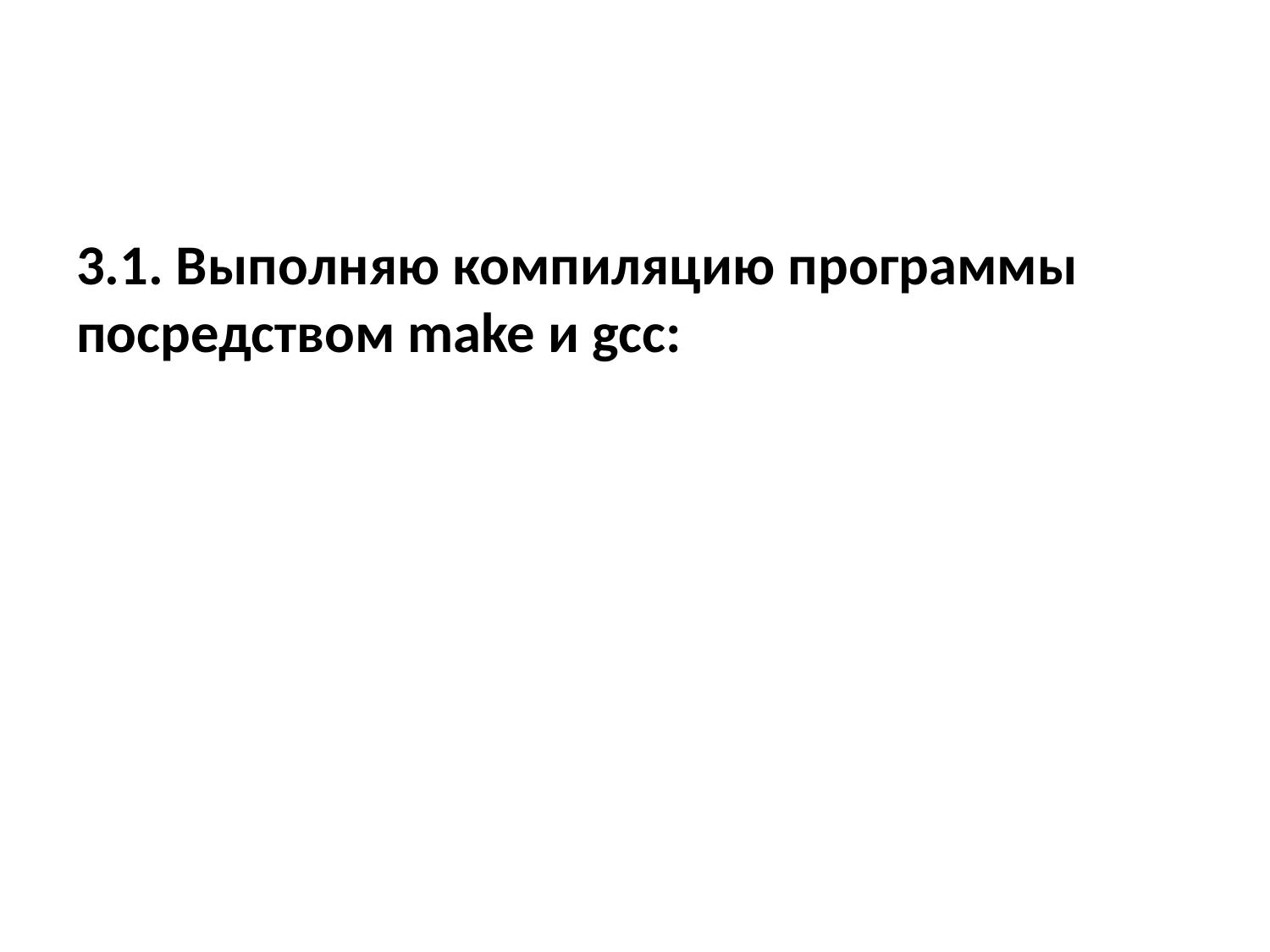

3.1. Выполняю компиляцию программы посредством make и gcc: